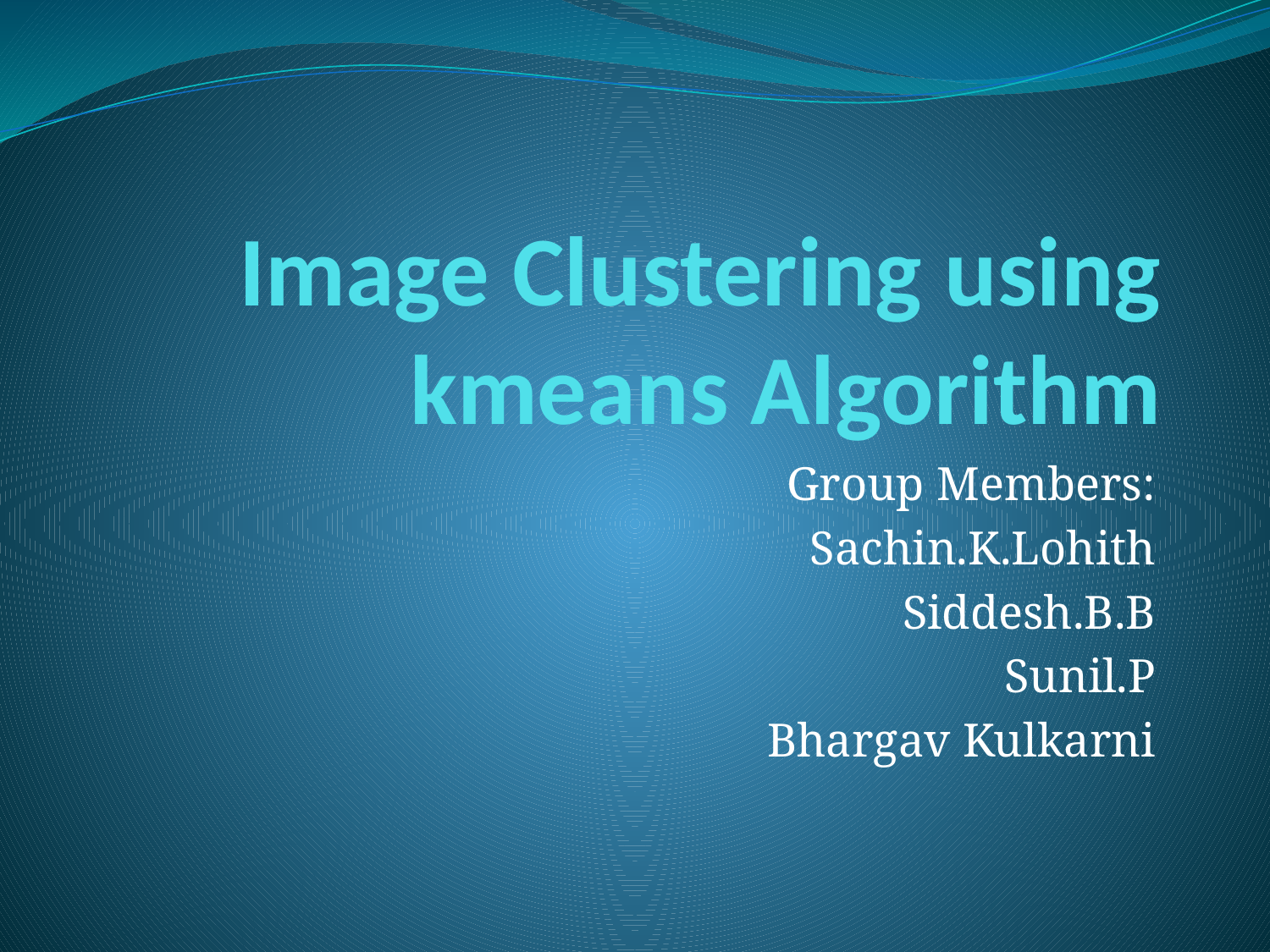

# Image Clustering using kmeans Algorithm
Group Members:
Sachin.K.Lohith
Siddesh.B.B
Sunil.P
Bhargav Kulkarni